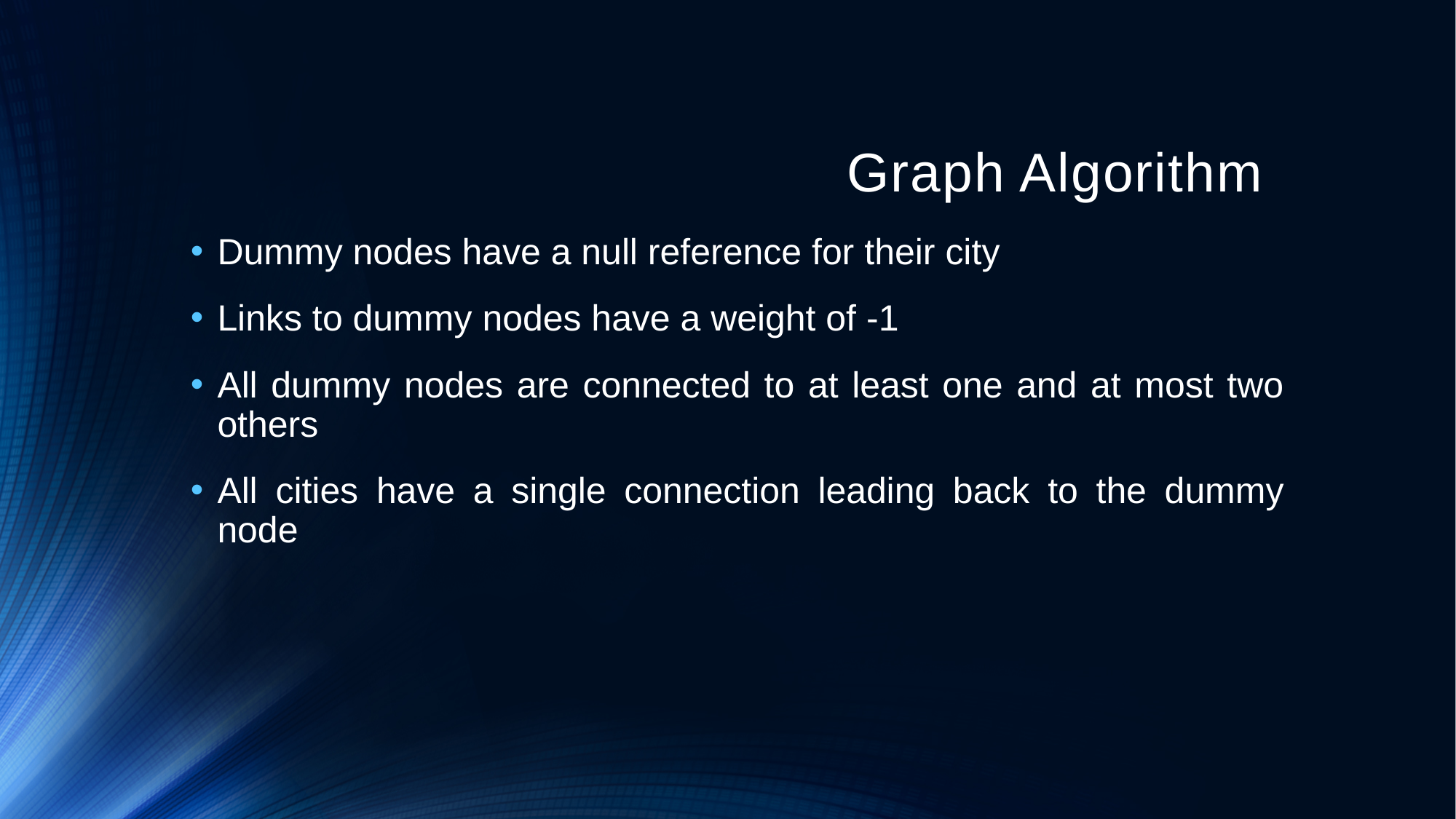

# Graph Algorithm
Dummy nodes have a null reference for their city
Links to dummy nodes have a weight of -1
All dummy nodes are connected to at least one and at most two others
All cities have a single connection leading back to the dummy node